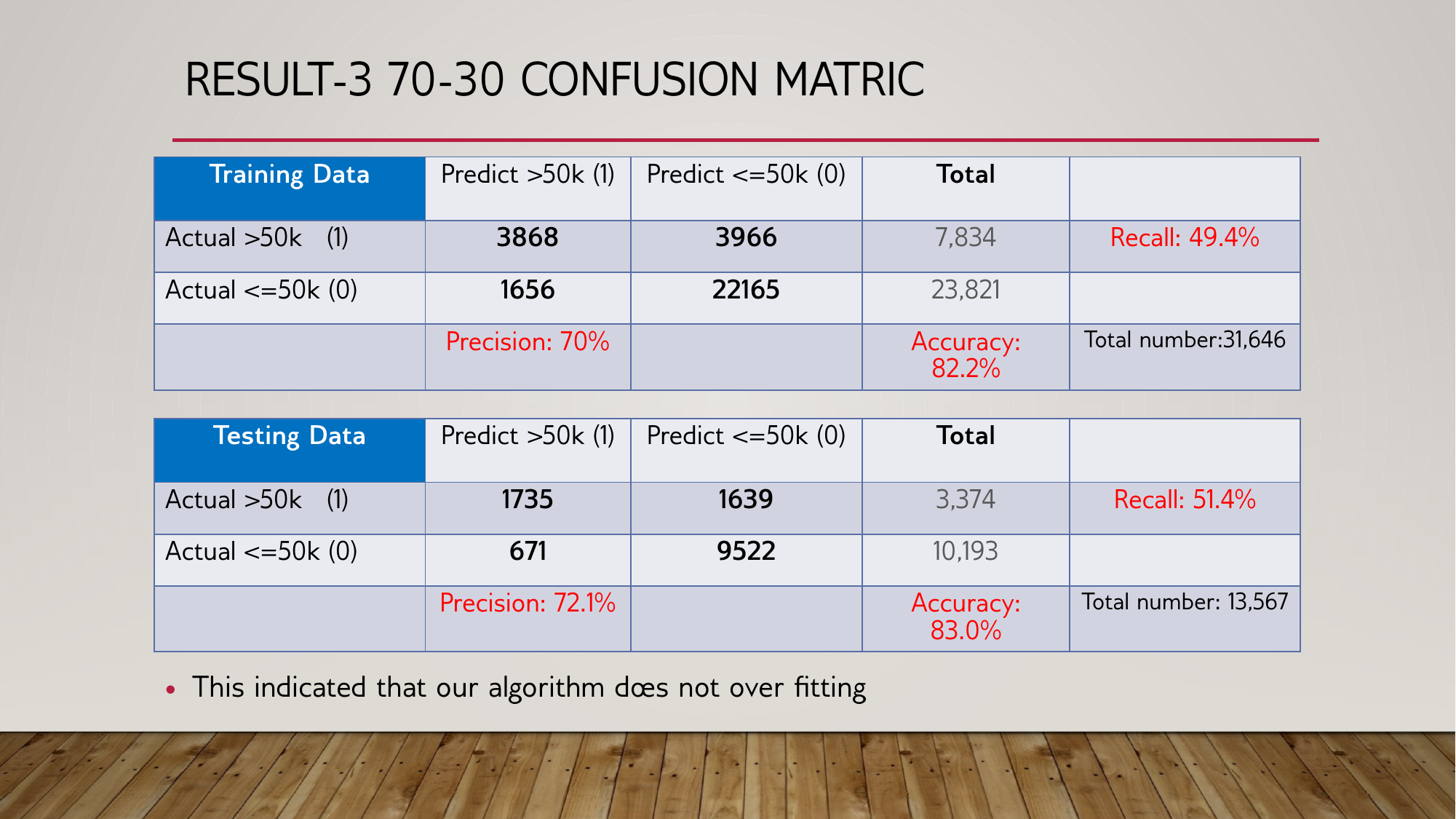

# Result-3 70-30 Confusion matric
| Training Data | Predict >50k (1) | Predict <=50k (0) | Total |  |
| --- | --- | --- | --- | --- |
| Actual >50k (1) | 3868 | 3966 | 7,834 | Recall: 49.4% |
| Actual <=50k (0) | 1656 | 22165 | 23,821 |  |
|  | Precision: 70% |  | Accuracy: 82.2% | Total number:31,646 |
| Testing Data | Predict >50k (1) | Predict <=50k (0) | Total |  |
| --- | --- | --- | --- | --- |
| Actual >50k (1) | 1735 | 1639 | 3,374 | Recall: 51.4% |
| Actual <=50k (0) | 671 | 9522 | 10,193 |  |
|  | Precision: 72.1% |  | Accuracy: 83.0% | Total number: 13,567 |
This indicated that our algorithm does not over fitting